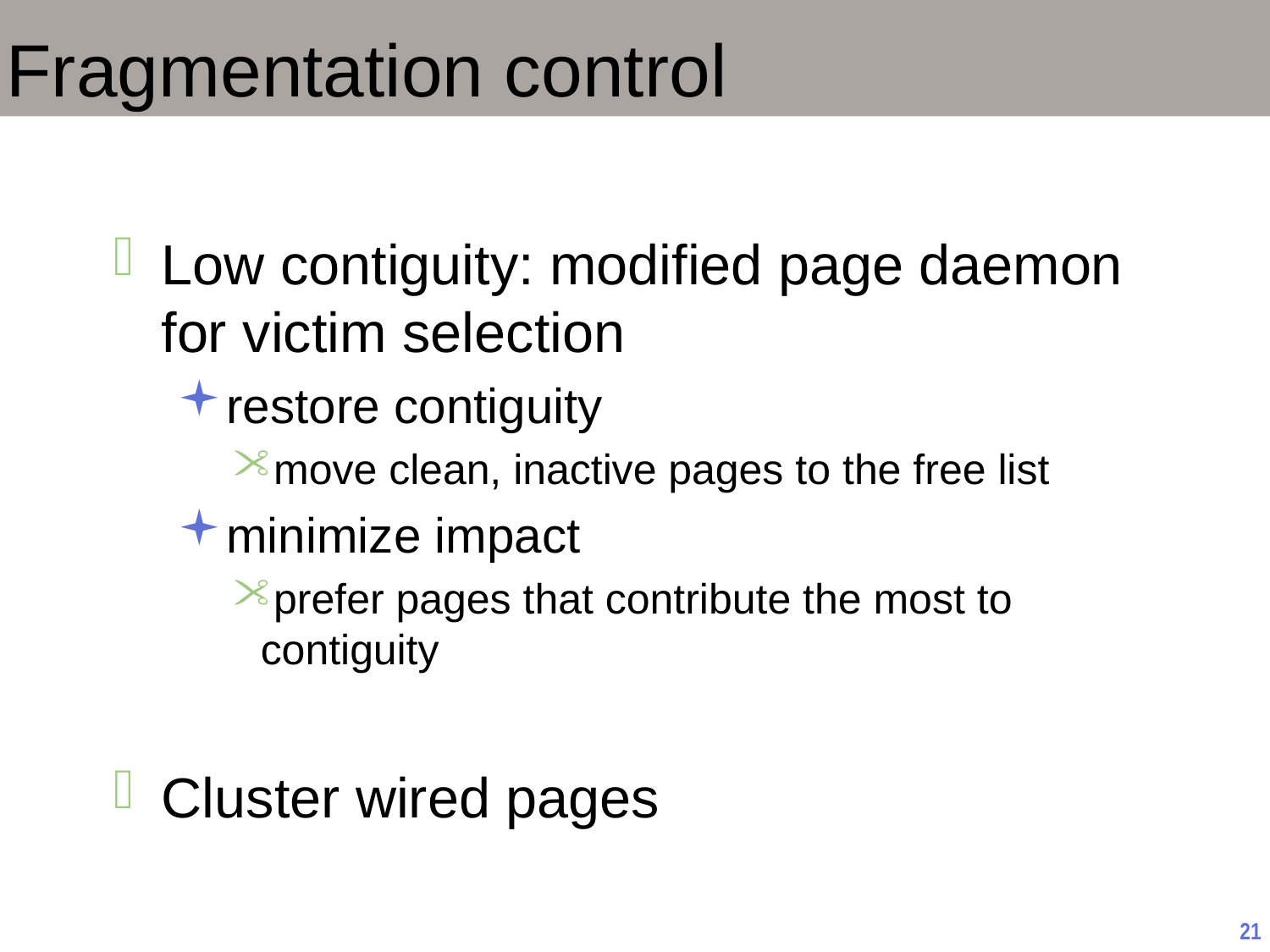

# Fragmentation control
Low contiguity: modified page daemon for victim selection
restore contiguity
move clean, inactive pages to the free list
minimize impact
prefer pages that contribute the most to contiguity

Cluster wired pages
21